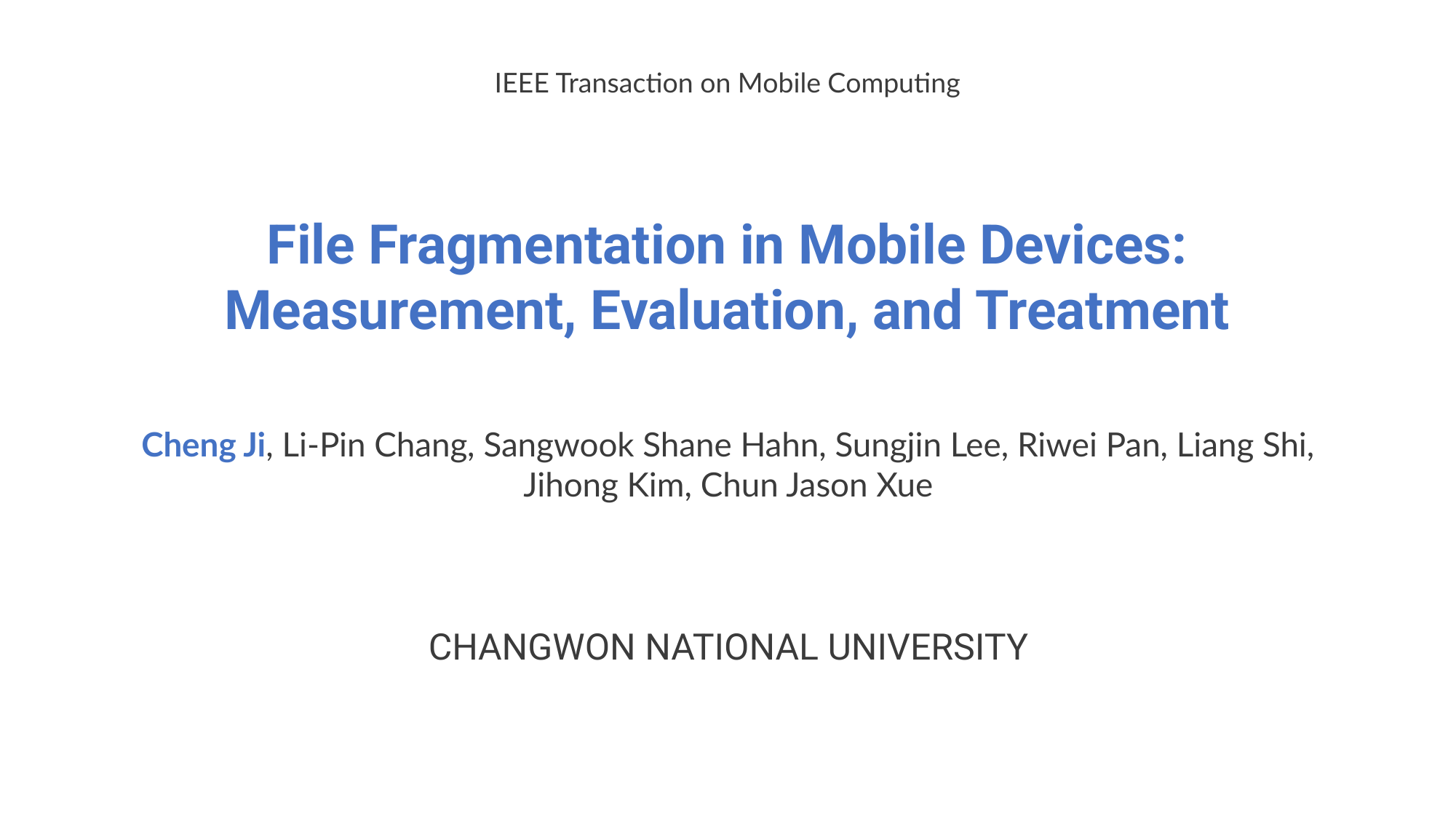

IEEE Transaction on Mobile Computing
File Fragmentation in Mobile Devices: Measurement, Evaluation, and Treatment
Cheng Ji, Li-Pin Chang, Sangwook Shane Hahn, Sungjin Lee, Riwei Pan, Liang Shi, Jihong Kim, Chun Jason Xue
CHANGWON NATIONAL UNIVERSITY